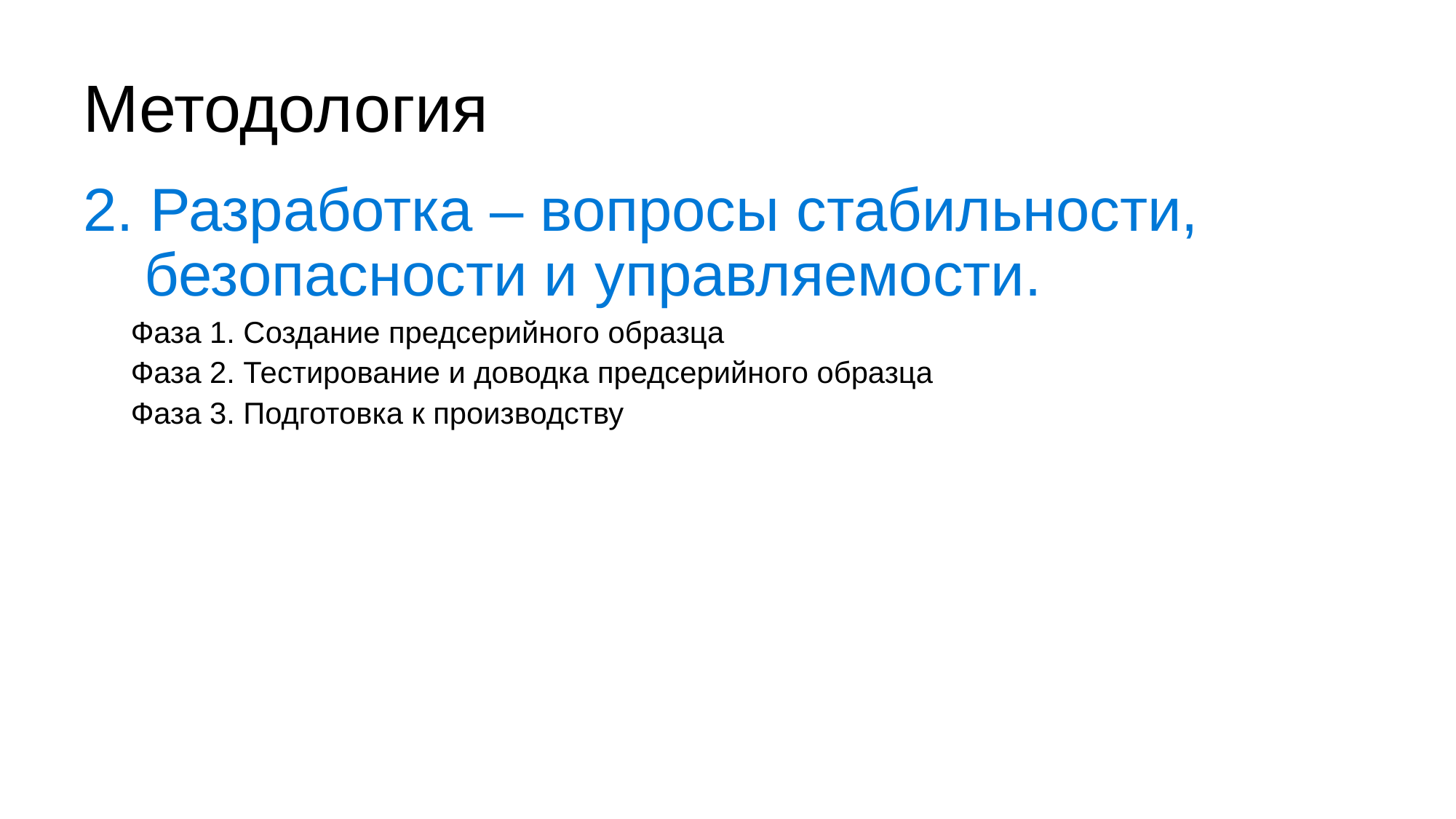

# Методология
2. Разработка – вопросы стабильности, безопасности и управляемости.
Фаза 1. Создание предсерийного образца
Фаза 2. Тестирование и доводка предсерийного образца
Фаза 3. Подготовка к производству